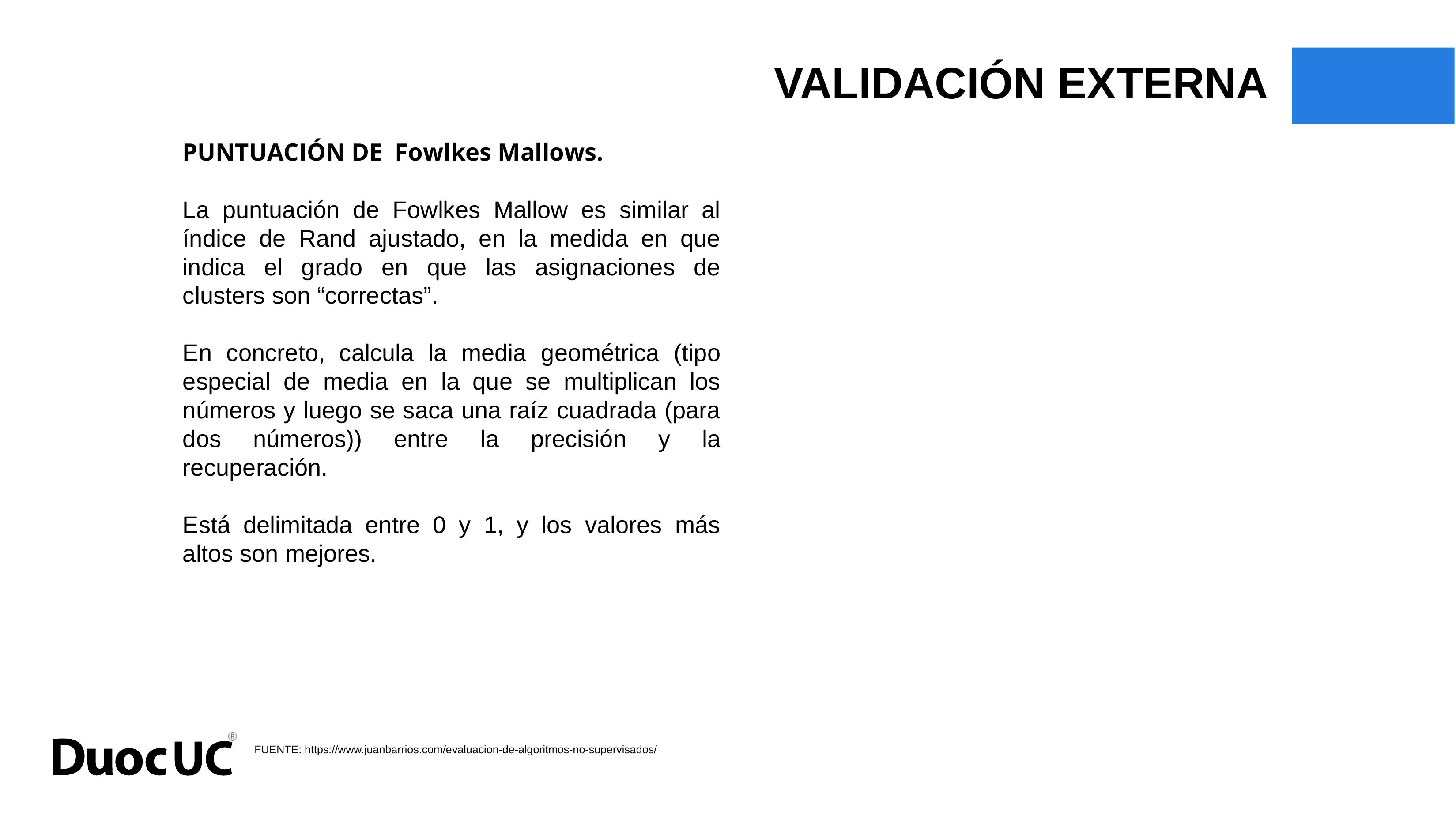

VALIDACIÓN EXTERNA
PUNTUACIÓN DE  Fowlkes Mallows.

La puntuación de Fowlkes Mallow es similar al índice de Rand ajustado, en la medida en que indica el grado en que las asignaciones de clusters son “correctas”.

En concreto, calcula la media geométrica (tipo especial de media en la que se multiplican los números y luego se saca una raíz cuadrada (para dos números)) entre la precisión y la recuperación.

Está delimitada entre 0 y 1, y los valores más altos son mejores.

FUENTE: https://www.juanbarrios.com/evaluacion-de-algoritmos-no-supervisados/